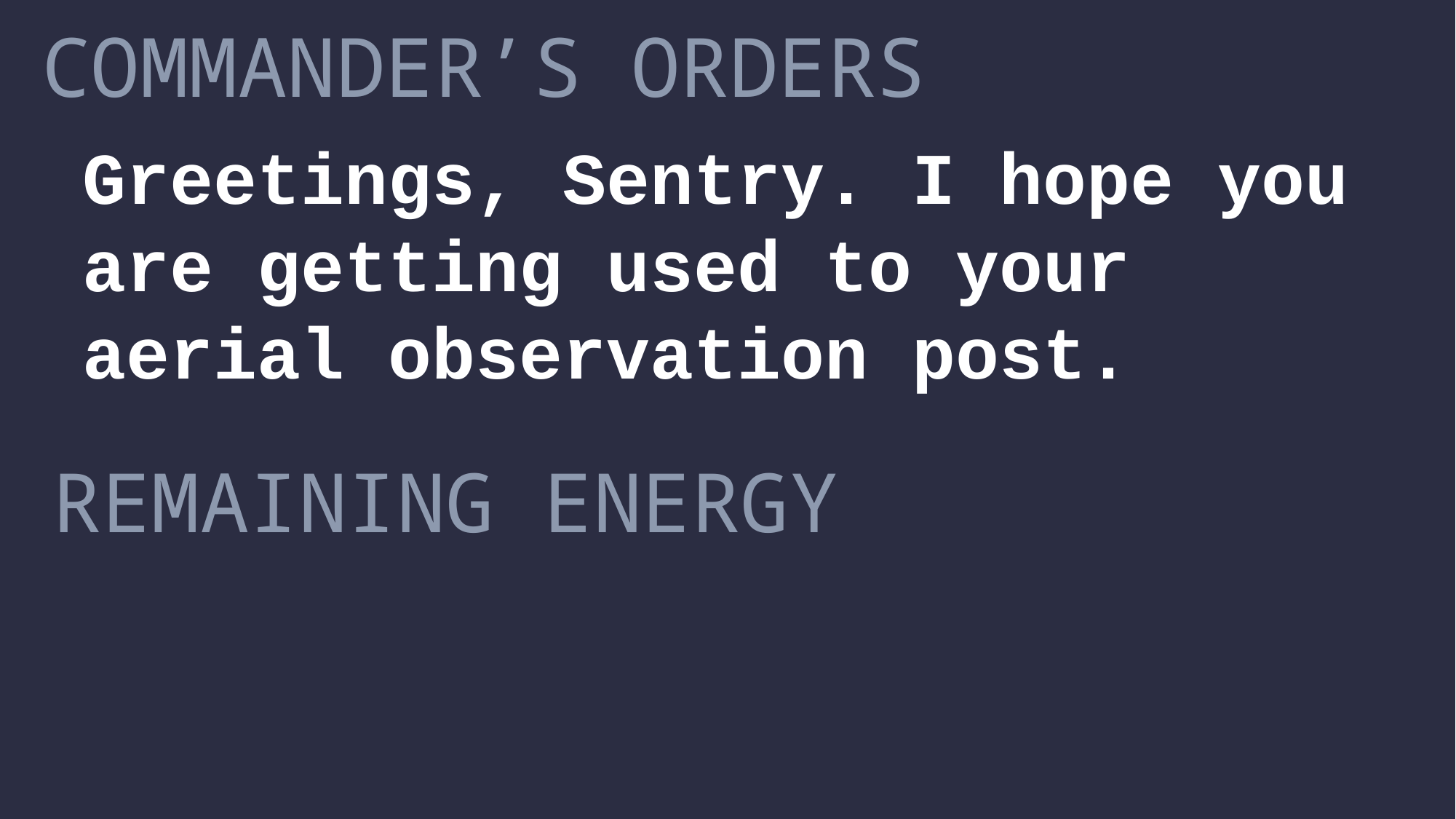

COMMANDER’S ORDERS
Greetings, Sentry. I hope you are getting used to your aerial observation post.
REMAINING ENERGY